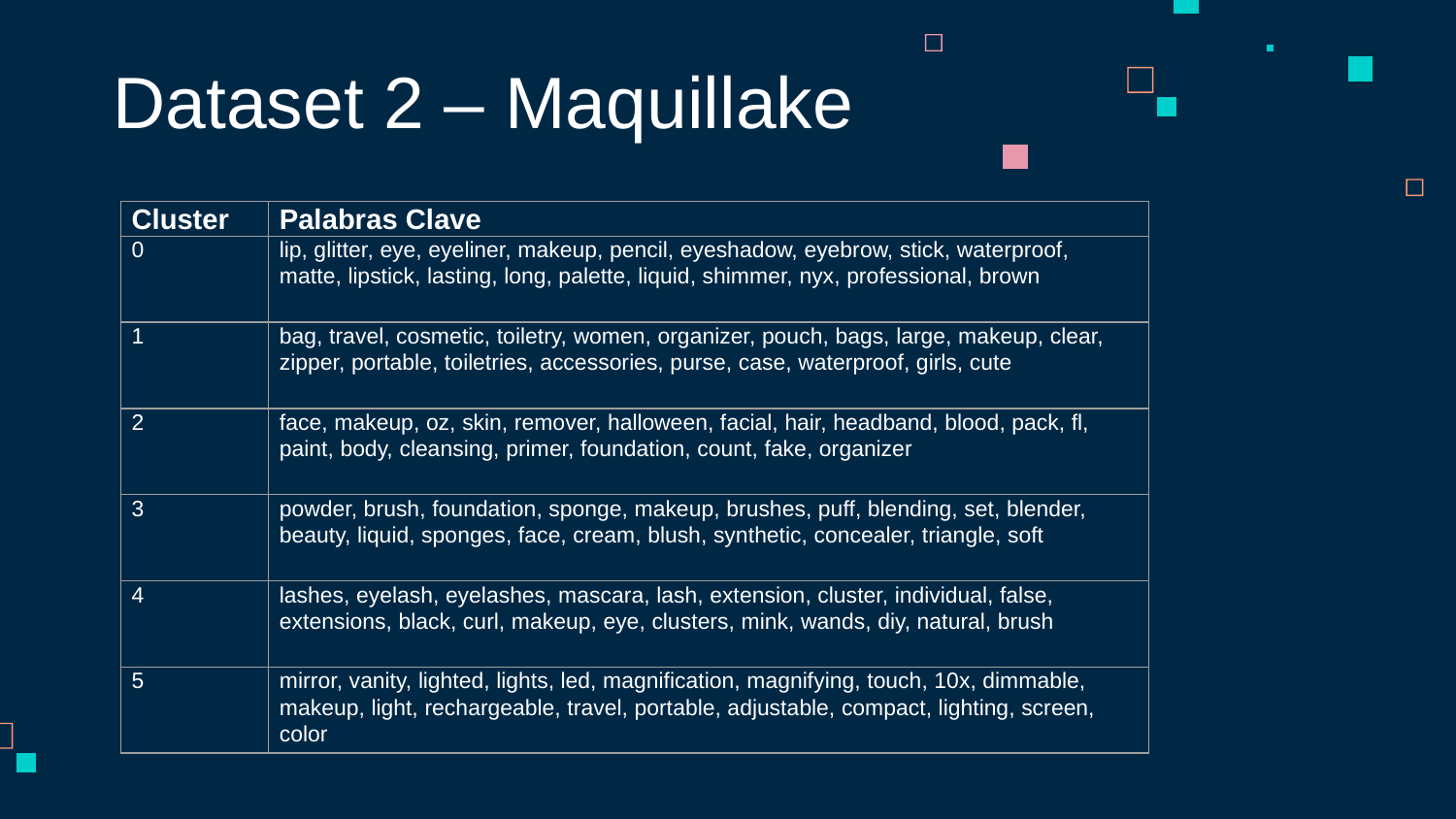

# Dataset 2 – Maquillake
| Cluster | Palabras Clave |
| --- | --- |
| 0 | lip, glitter, eye, eyeliner, makeup, pencil, eyeshadow, eyebrow, stick, waterproof, matte, lipstick, lasting, long, palette, liquid, shimmer, nyx, professional, brown |
| 1 | bag, travel, cosmetic, toiletry, women, organizer, pouch, bags, large, makeup, clear, zipper, portable, toiletries, accessories, purse, case, waterproof, girls, cute |
| 2 | face, makeup, oz, skin, remover, halloween, facial, hair, headband, blood, pack, fl, paint, body, cleansing, primer, foundation, count, fake, organizer |
| 3 | powder, brush, foundation, sponge, makeup, brushes, puff, blending, set, blender, beauty, liquid, sponges, face, cream, blush, synthetic, concealer, triangle, soft |
| 4 | lashes, eyelash, eyelashes, mascara, lash, extension, cluster, individual, false, extensions, black, curl, makeup, eye, clusters, mink, wands, diy, natural, brush |
| 5 | mirror, vanity, lighted, lights, led, magnification, magnifying, touch, 10x, dimmable, makeup, light, rechargeable, travel, portable, adjustable, compact, lighting, screen, color |